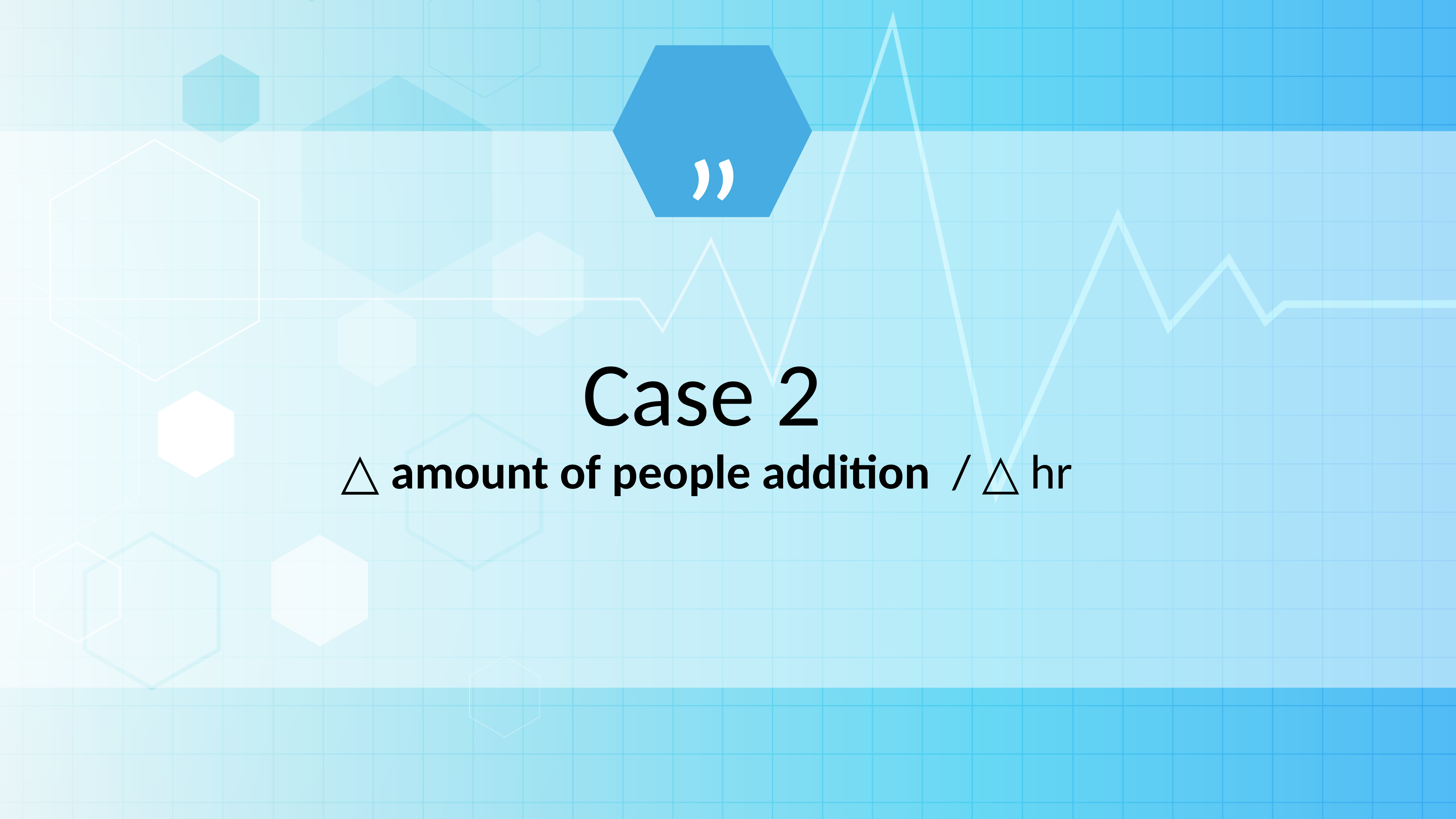

ˮ
# Case 2 △ amount of people addition  / △ hr